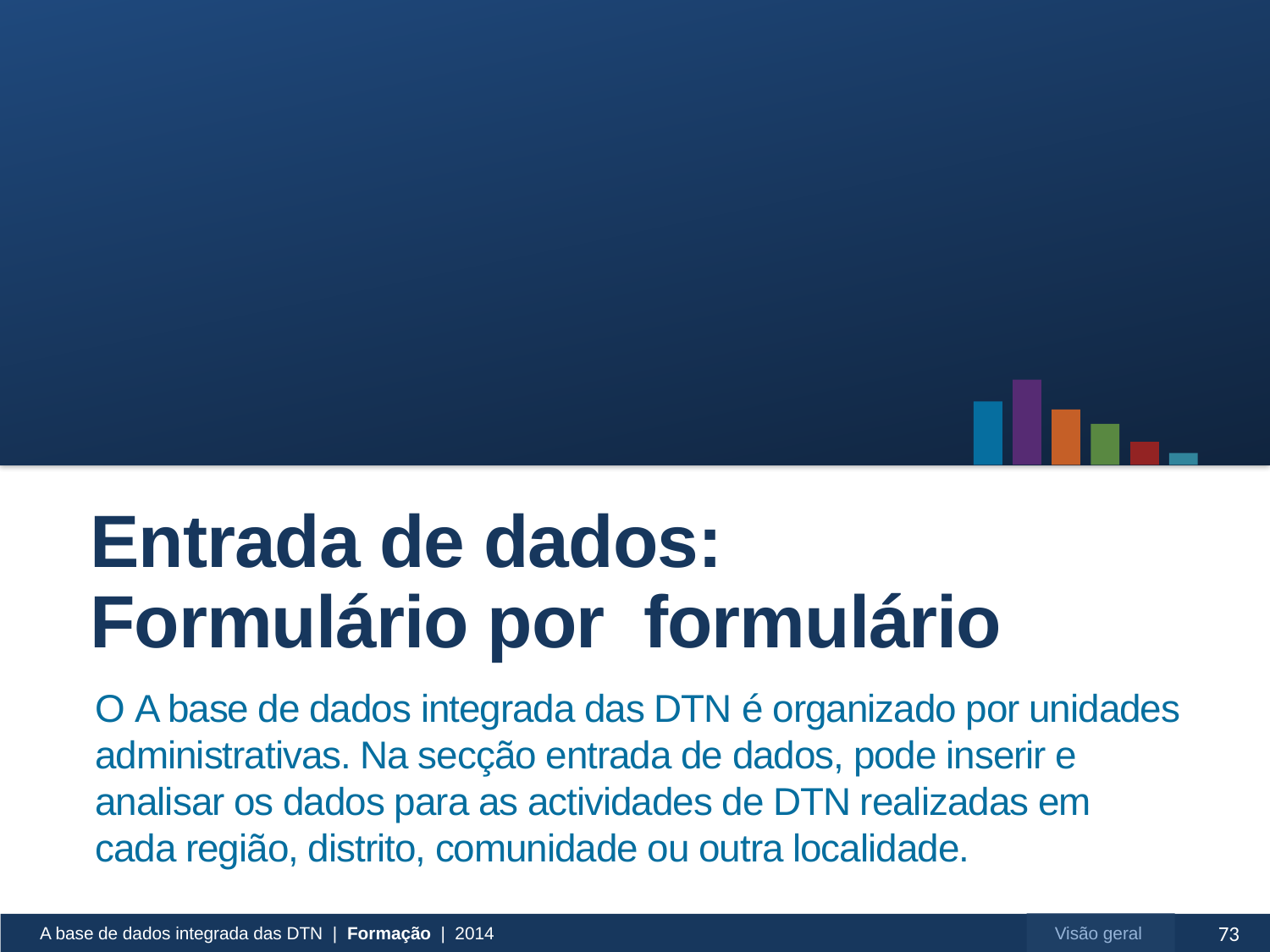

# Entrada de dados: Formulário por  formulário
O A base de dados integrada das DTN é organizado por unidades administrativas. Na secção entrada de dados, pode inserir e analisar os dados para as actividades de DTN realizadas em
cada região, distrito, comunidade ou outra localidade.